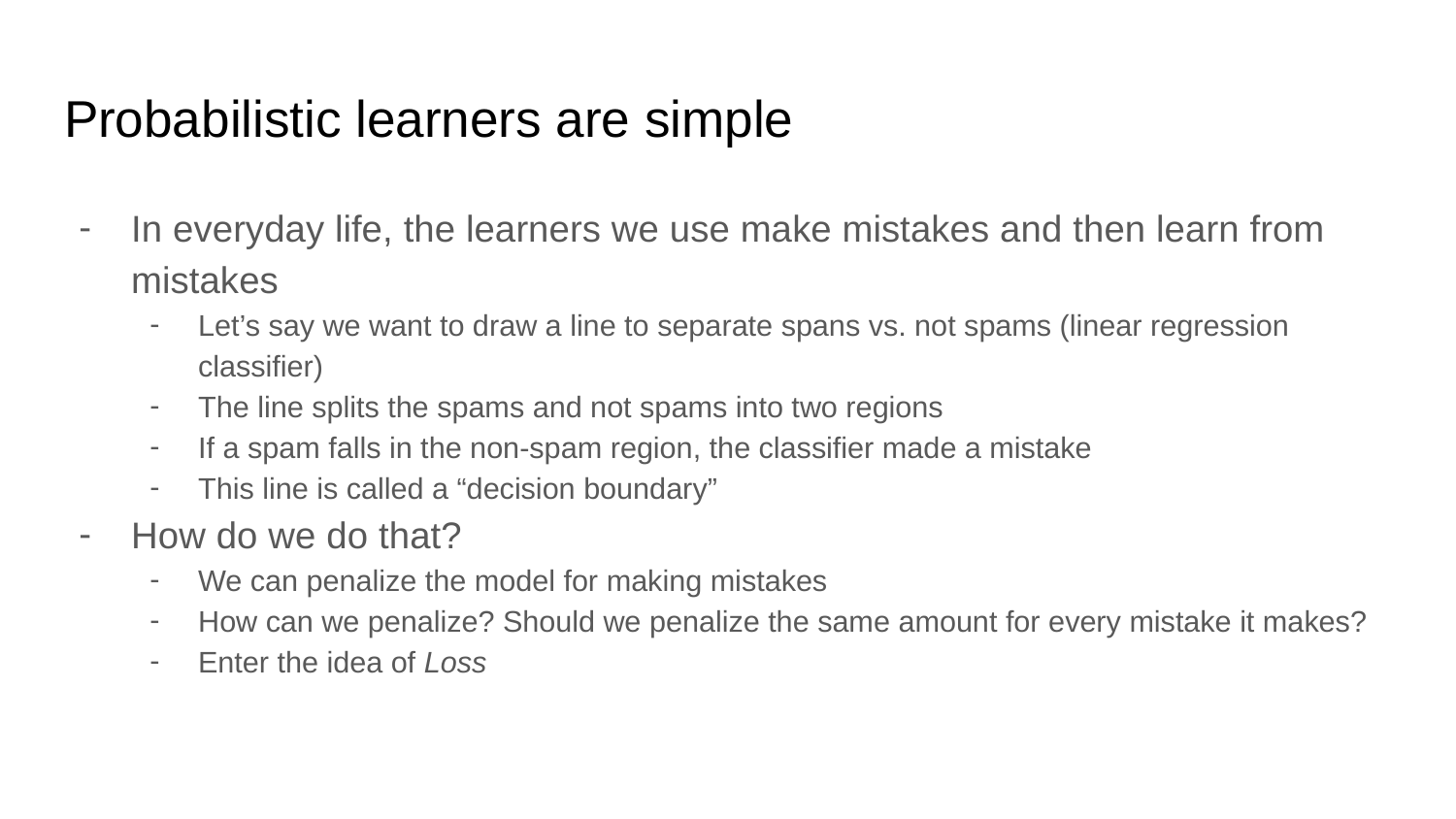

# Probabilistic learners are simple
In everyday life, the learners we use make mistakes and then learn from mistakes
Let’s say we want to draw a line to separate spans vs. not spams (linear regression classifier)
The line splits the spams and not spams into two regions
If a spam falls in the non-spam region, the classifier made a mistake
This line is called a “decision boundary”
How do we do that?
We can penalize the model for making mistakes
How can we penalize? Should we penalize the same amount for every mistake it makes?
Enter the idea of Loss